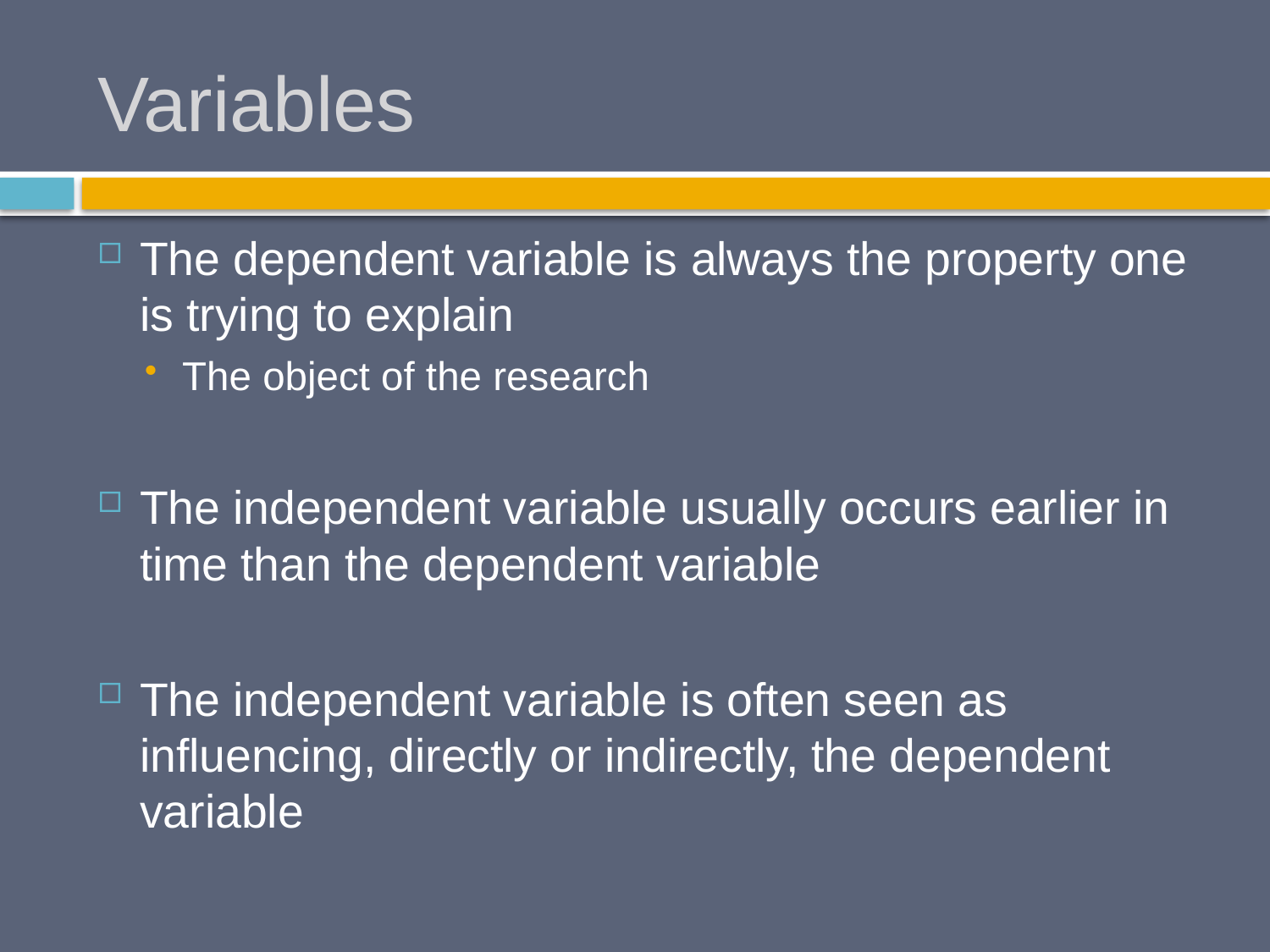

# Variables
The dependent variable is always the property one is trying to explain
The object of the research

The independent variable usually occurs earlier in time than the dependent variable

The independent variable is often seen as influencing, directly or indirectly, the dependent variable